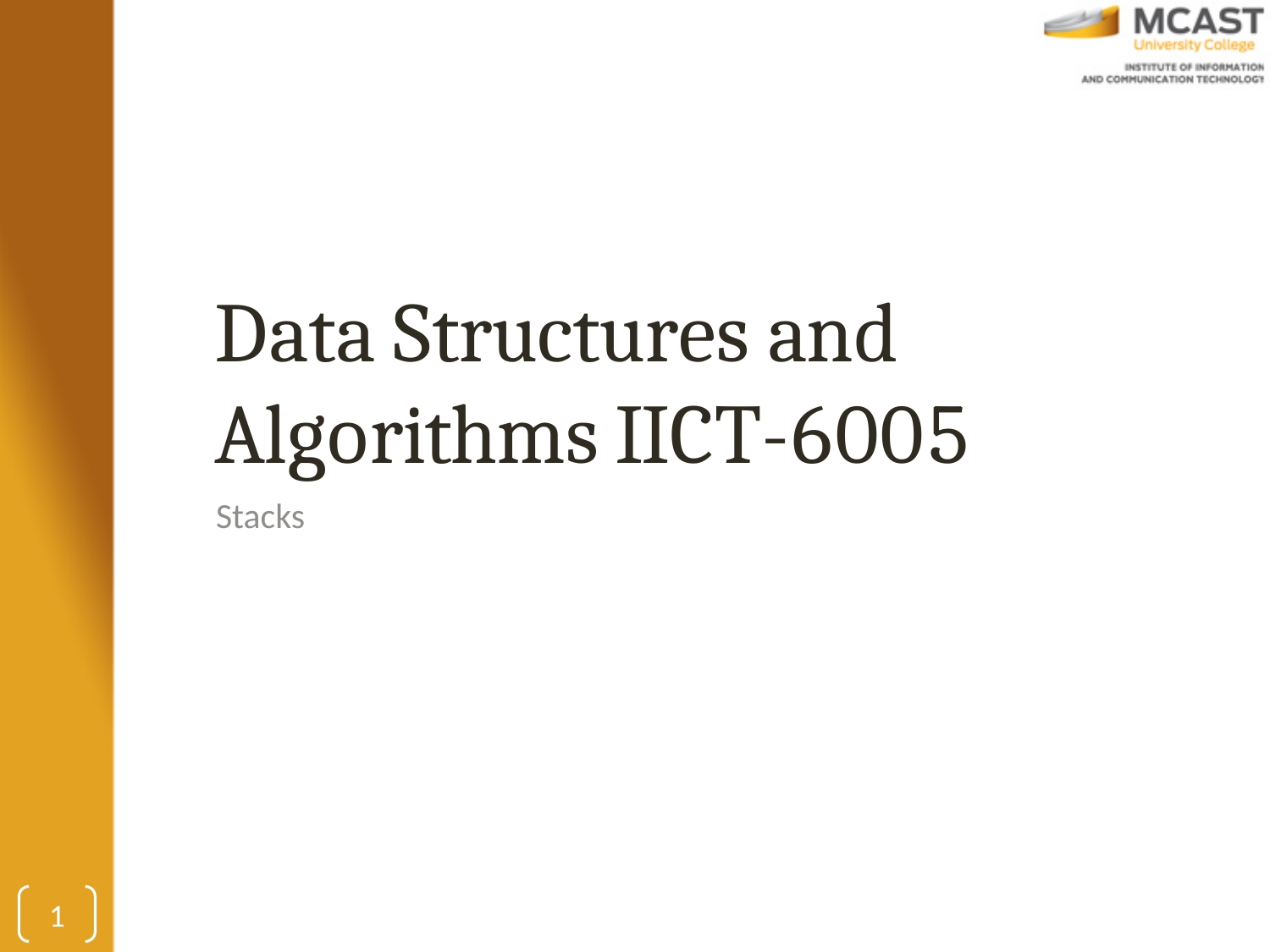

# Data Structures and Algorithms IICT-6005
Stacks
1